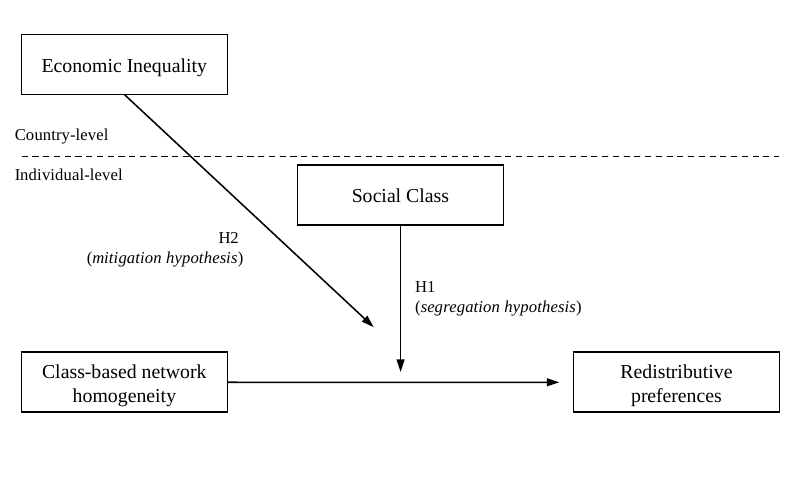

Economic Inequality
Country-level
Individual-level
Social Class
Class-based network homogeneity
Redistributive
preferences
H2
(mitigation hypothesis)
H1
(segregation hypothesis)